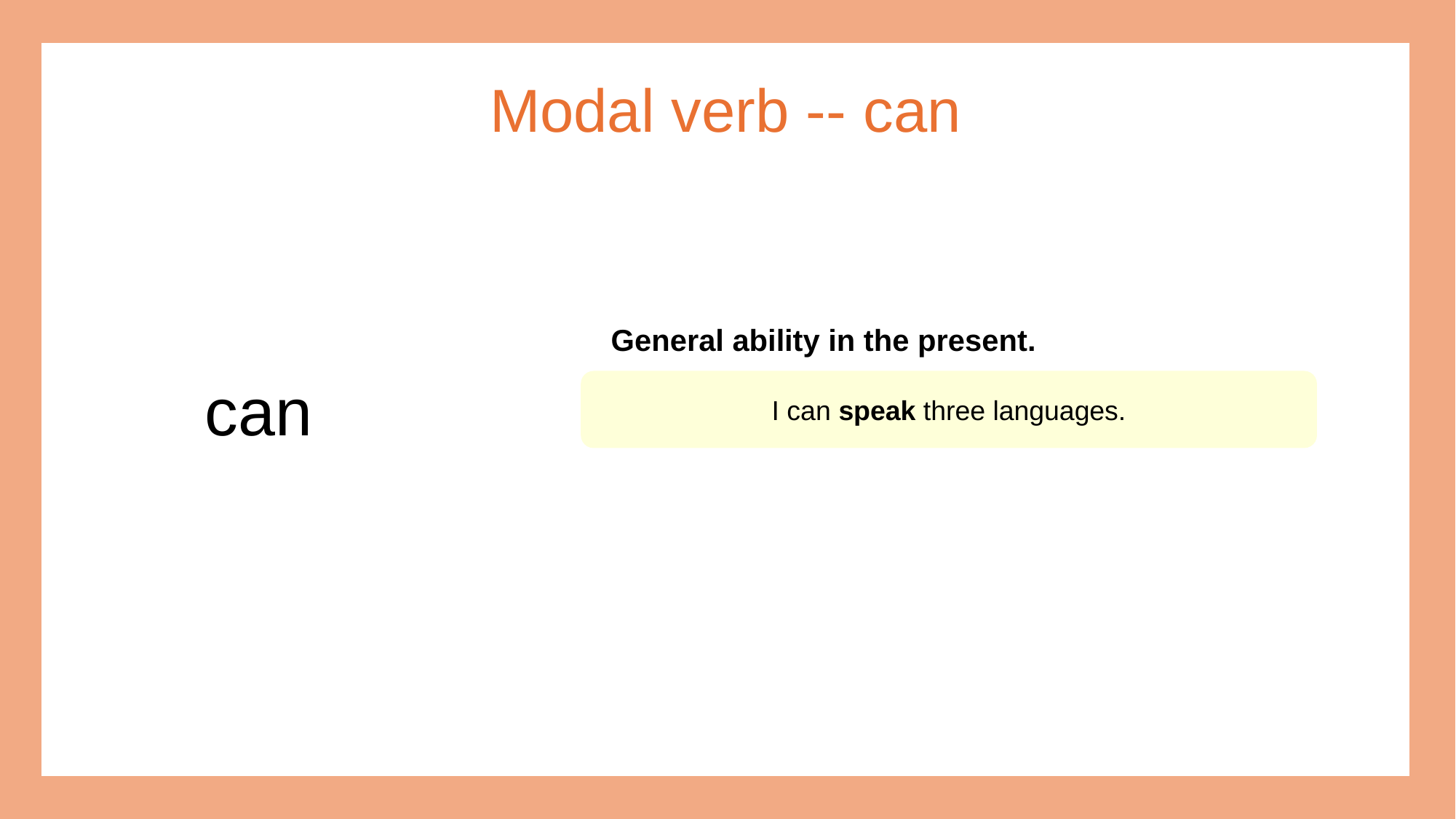

Modal verb -- can
General ability in the present.
can
I can speak three languages.